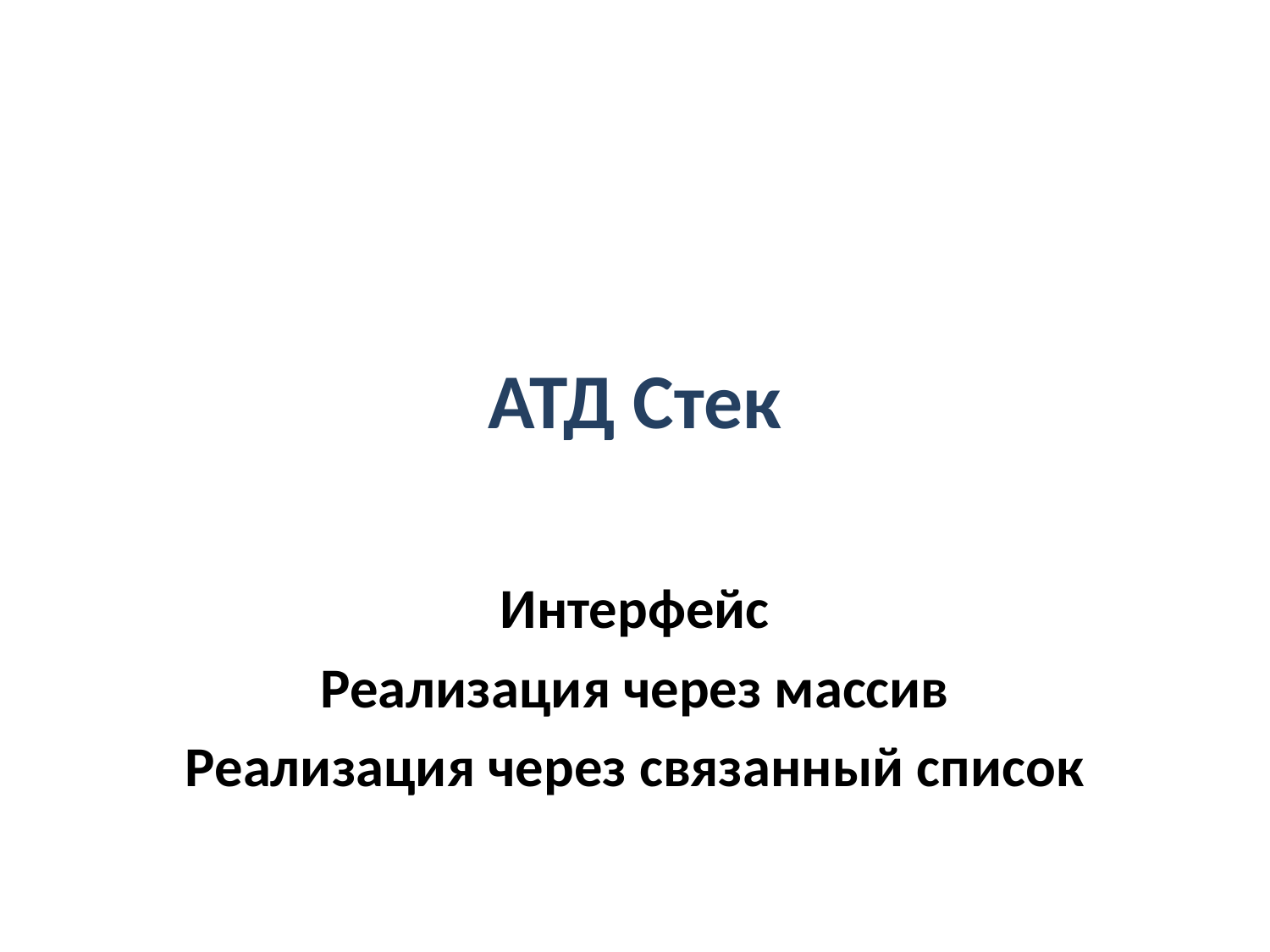

# АТД Стек
Интерфейс
Реализация через массив
Реализация через связанный список